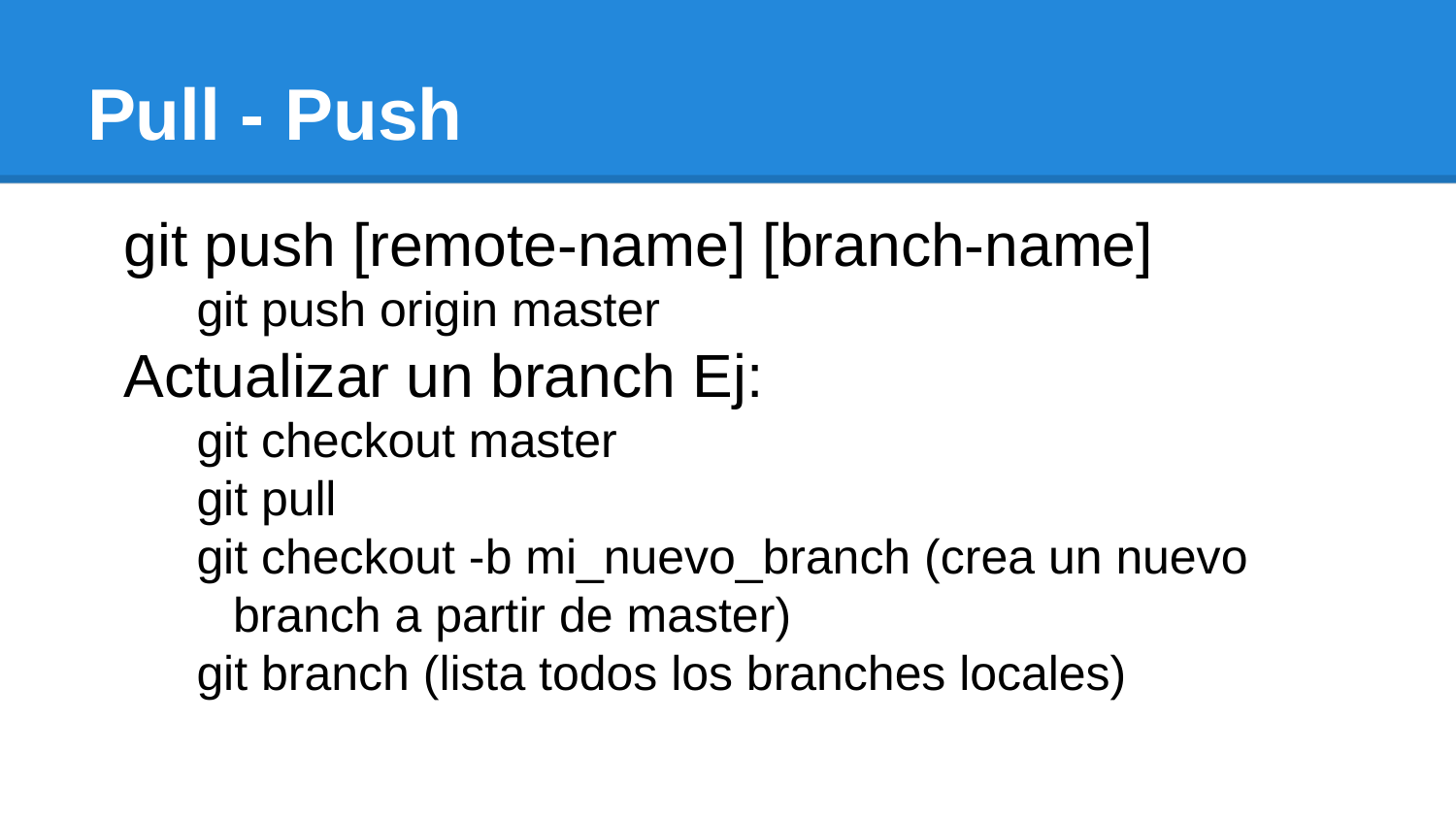

# Pull - Push
git push [remote-name] [branch-name]
git push origin master
Actualizar un branch Ej:
git checkout master
git pull
git checkout -b mi_nuevo_branch (crea un nuevo branch a partir de master)
git branch (lista todos los branches locales)